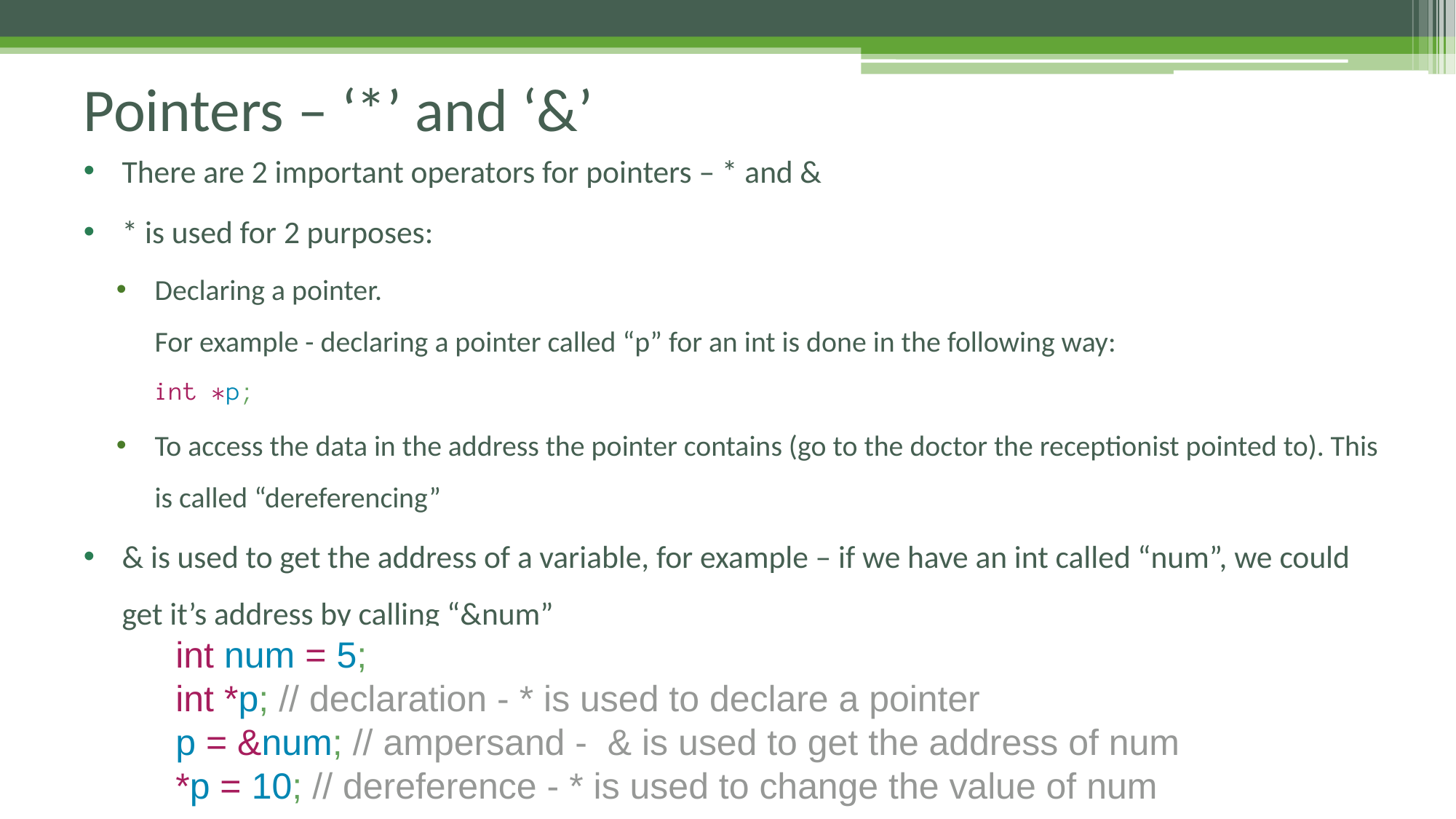

# Pointers – ‘*’ and ‘&’
There are 2 important operators for pointers – * and &
* is used for 2 purposes:
Declaring a pointer.
For example - declaring a pointer called “p” for an int is done in the following way:
int *p;
To access the data in the address the pointer contains (go to the doctor the receptionist pointed to). This is called “dereferencing”
& is used to get the address of a variable, for example – if we have an int called “num”, we could get it’s address by calling “&num”
int num = 5;
int *p; // declaration - * is used to declare a pointer
p = &num; // ampersand -  & is used to get the address of num
*p = 10; // dereference - * is used to change the value of num